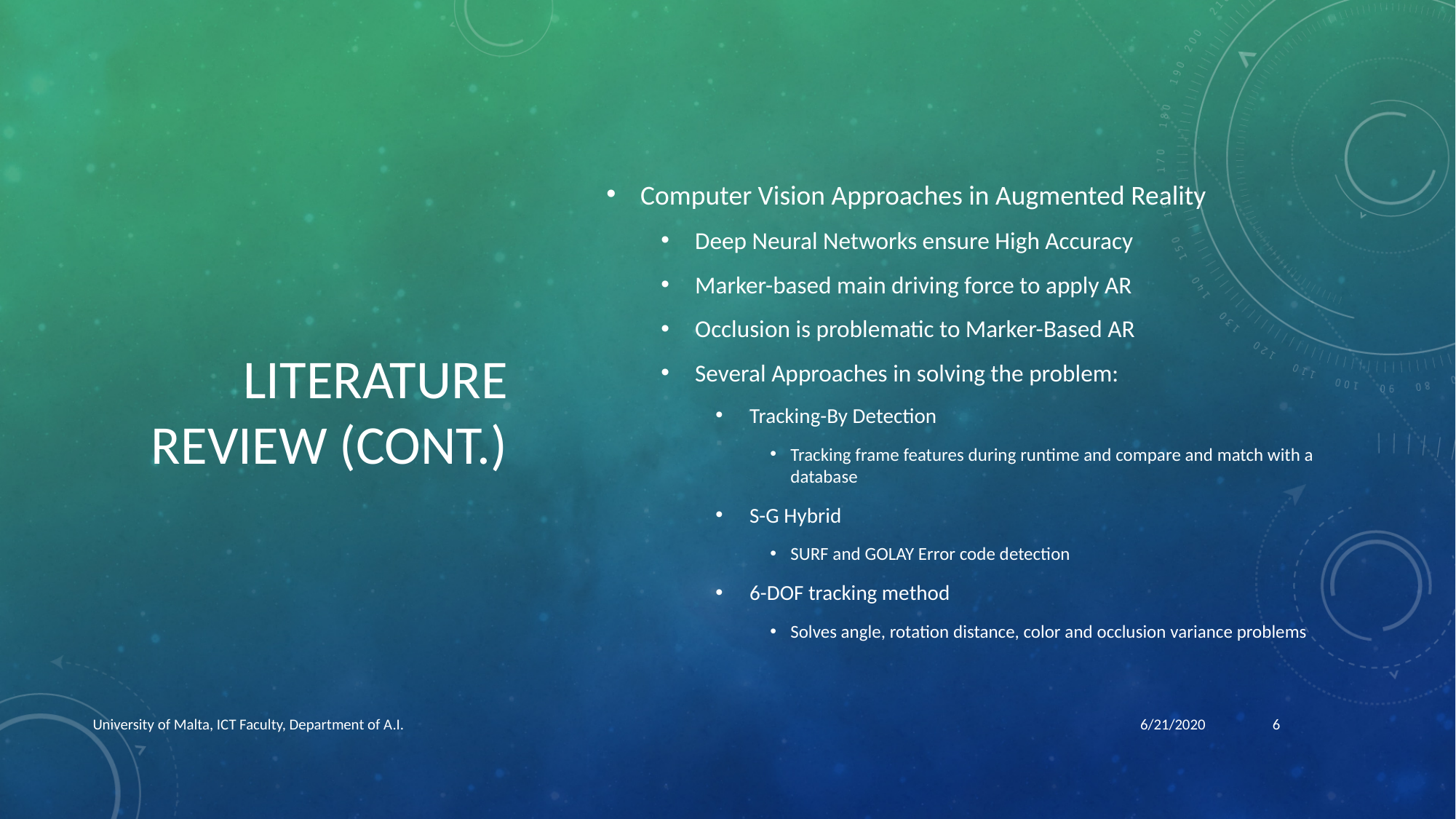

# Literature Review (Cont.)
Computer Vision Approaches in Augmented Reality
Deep Neural Networks ensure High Accuracy
Marker-based main driving force to apply AR
Occlusion is problematic to Marker-Based AR
Several Approaches in solving the problem:
Tracking-By Detection
Tracking frame features during runtime and compare and match with a database
S-G Hybrid
SURF and GOLAY Error code detection
6-DOF tracking method
Solves angle, rotation distance, color and occlusion variance problems
University of Malta, ICT Faculty, Department of A.I.
6/21/2020
6